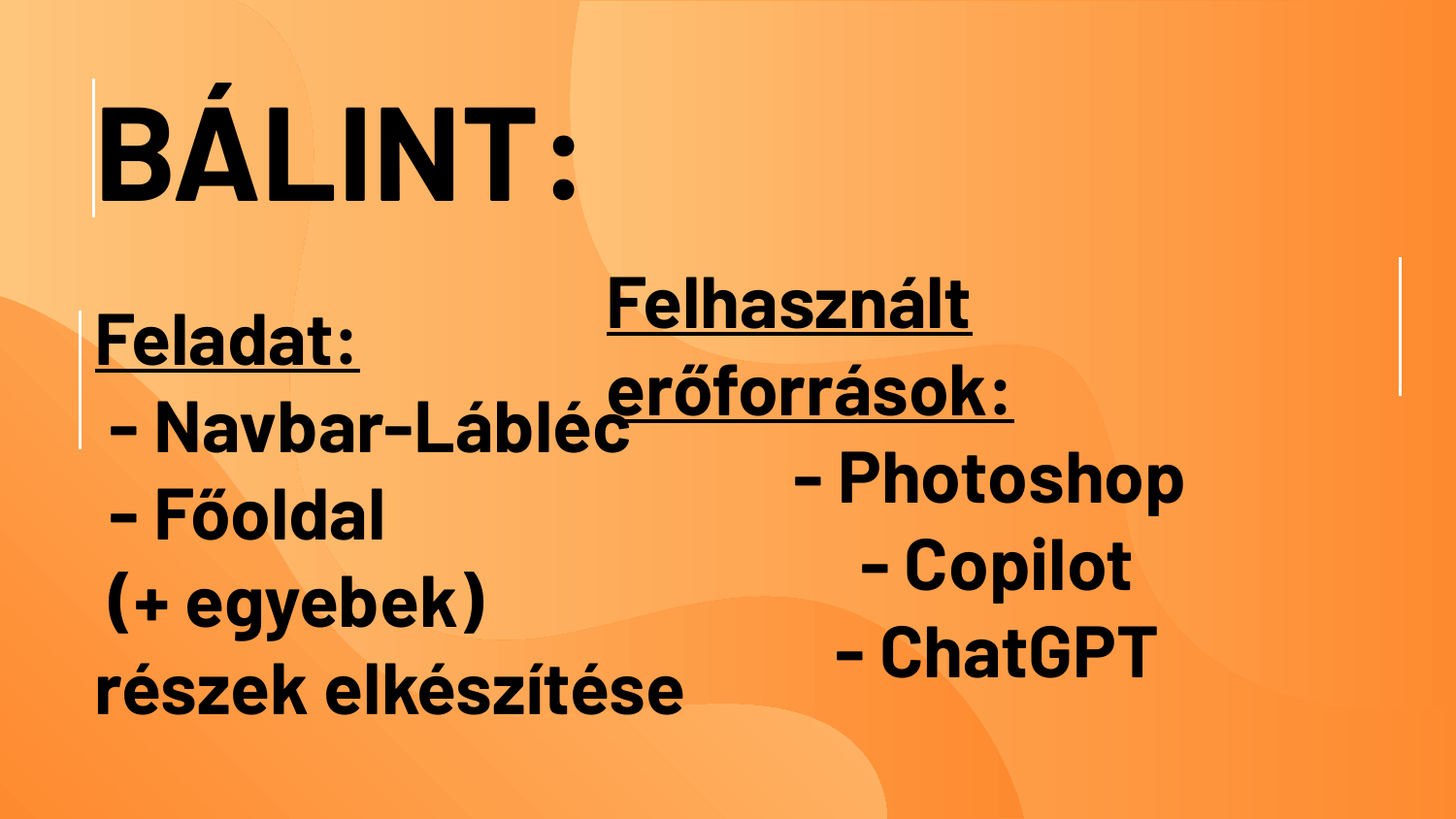

BÁLINT:
Felhasznált erőforrások:
 - Photoshop
 - Copilot
 - ChatGPT

Feladat:
 - Navbar-Lábléc
 - Főoldal
 (+ egyebek)
részek elkészítése